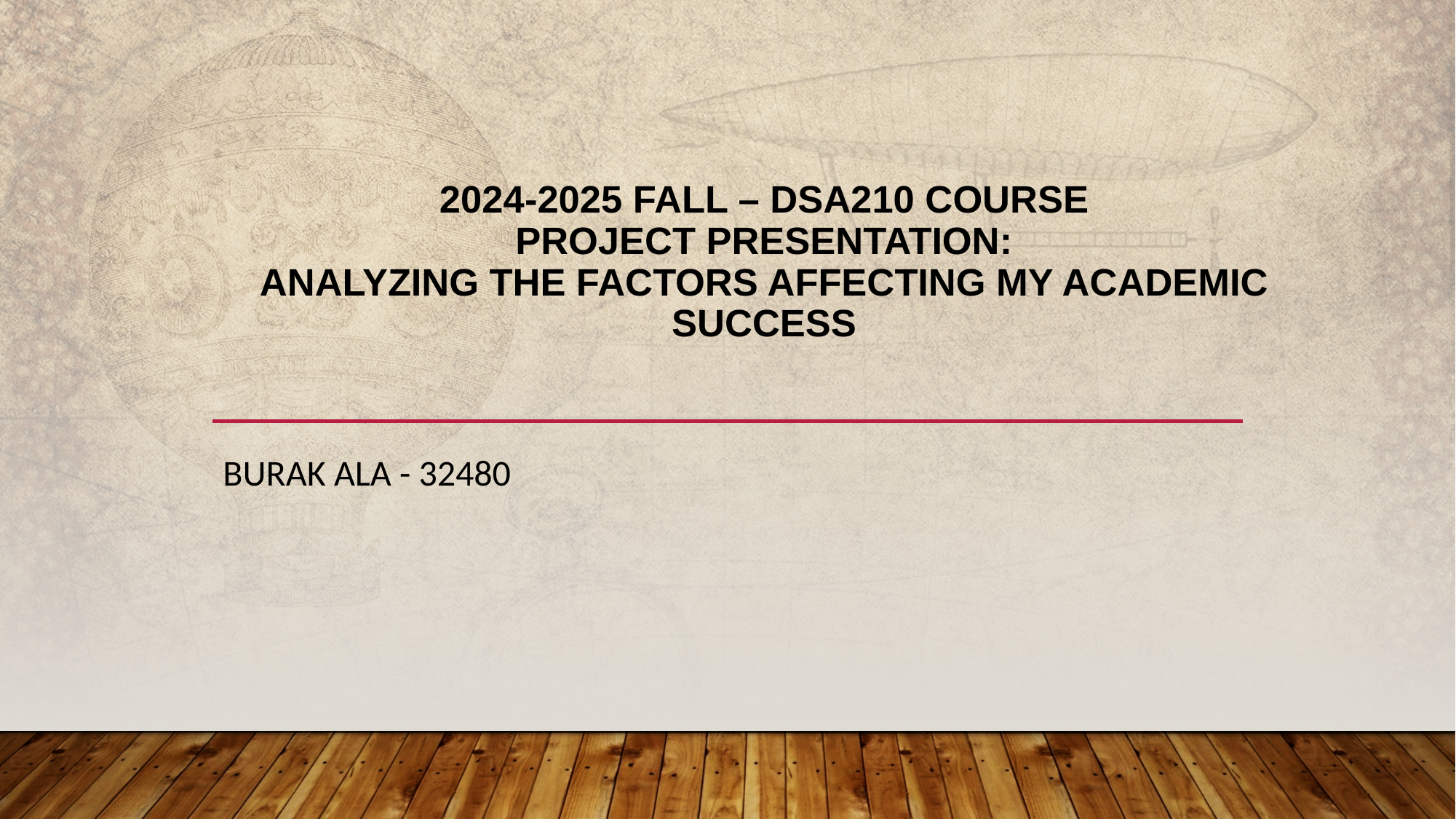

# 2024-2025 fall – dsa210 course Project presentatıon: Analyzing the Factors Affecting My Academic Success
BURAK ALA - 32480